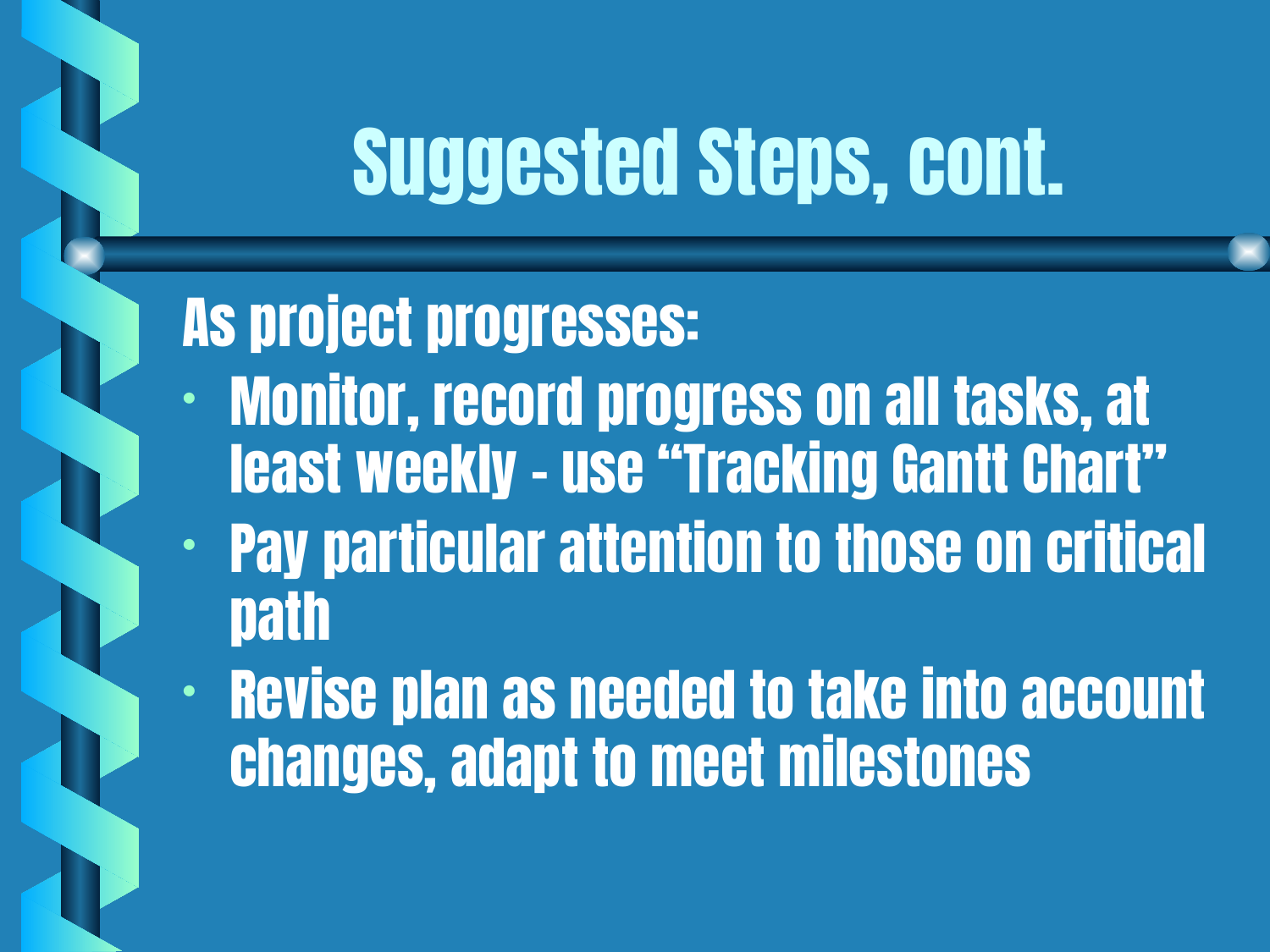

# Suggested Steps, cont.
As project progresses:
Monitor, record progress on all tasks, at least weekly – use “Tracking Gantt Chart”
Pay particular attention to those on critical path
Revise plan as needed to take into account changes, adapt to meet milestones